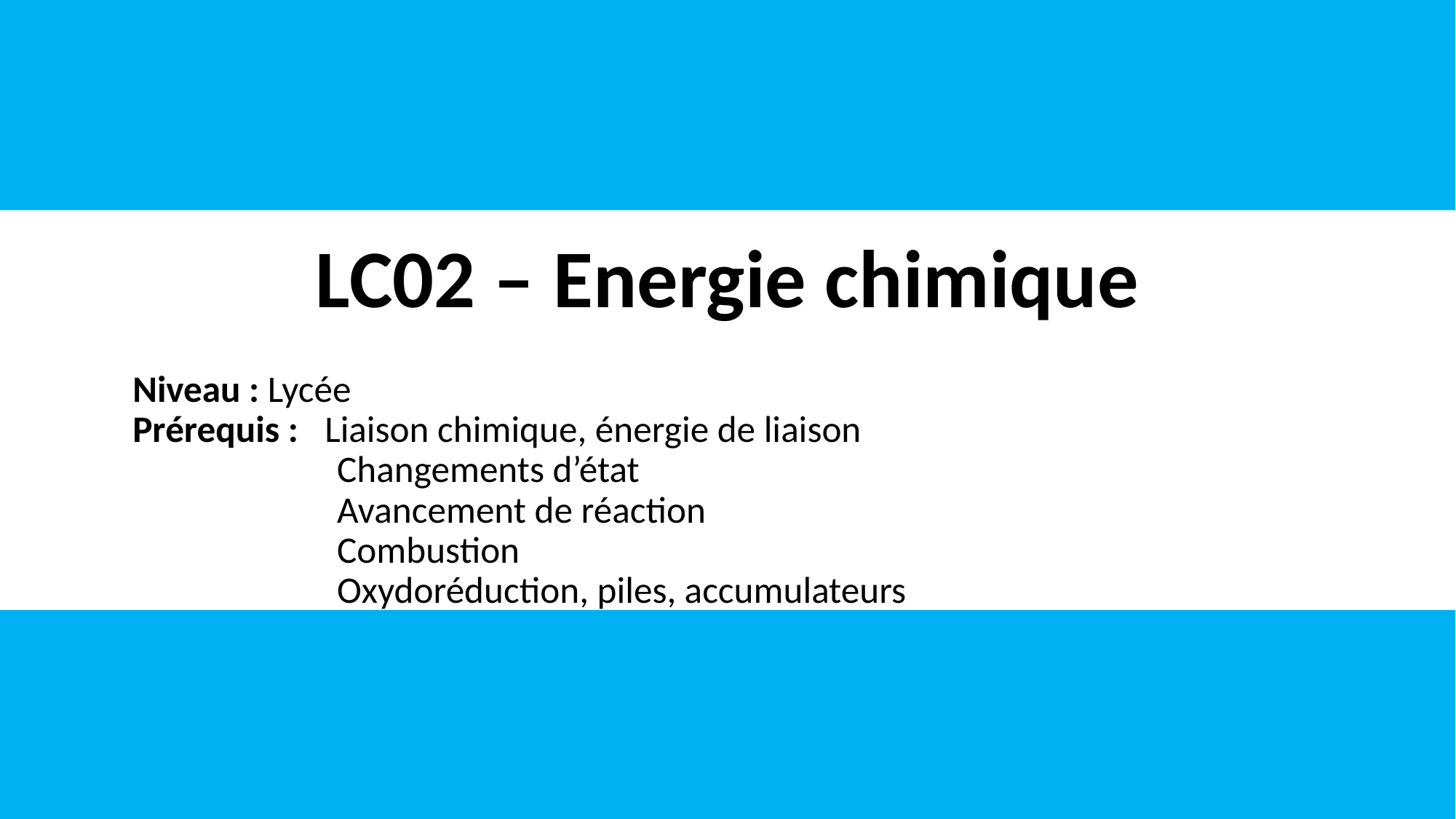

# LC02 – Energie chimique
Niveau : Lycée
Prérequis : 	Liaison chimique, énergie de liaison
Changements d’état
Avancement de réaction
Combustion
Oxydoréduction, piles, accumulateurs